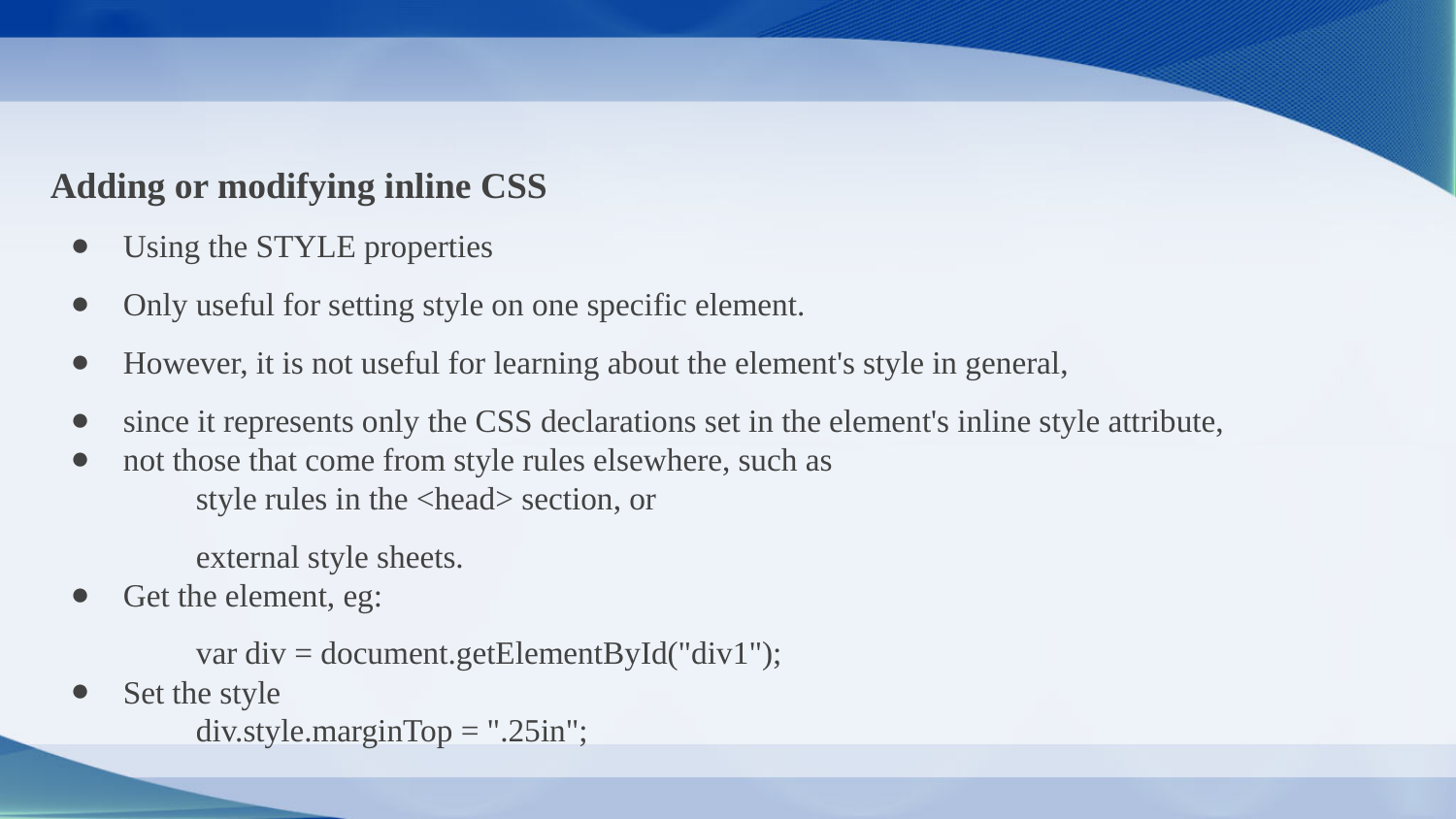

Adding or modifying inline CSS
Using the STYLE properties
Only useful for setting style on one specific element.
However, it is not useful for learning about the element's style in general,
since it represents only the CSS declarations set in the element's inline style attribute,
not those that come from style rules elsewhere, such as
style rules in the <head> section, or
external style sheets.
Get the element, eg:
var div = document.getElementById("div1");
Set the style
div.style.marginTop = ".25in";